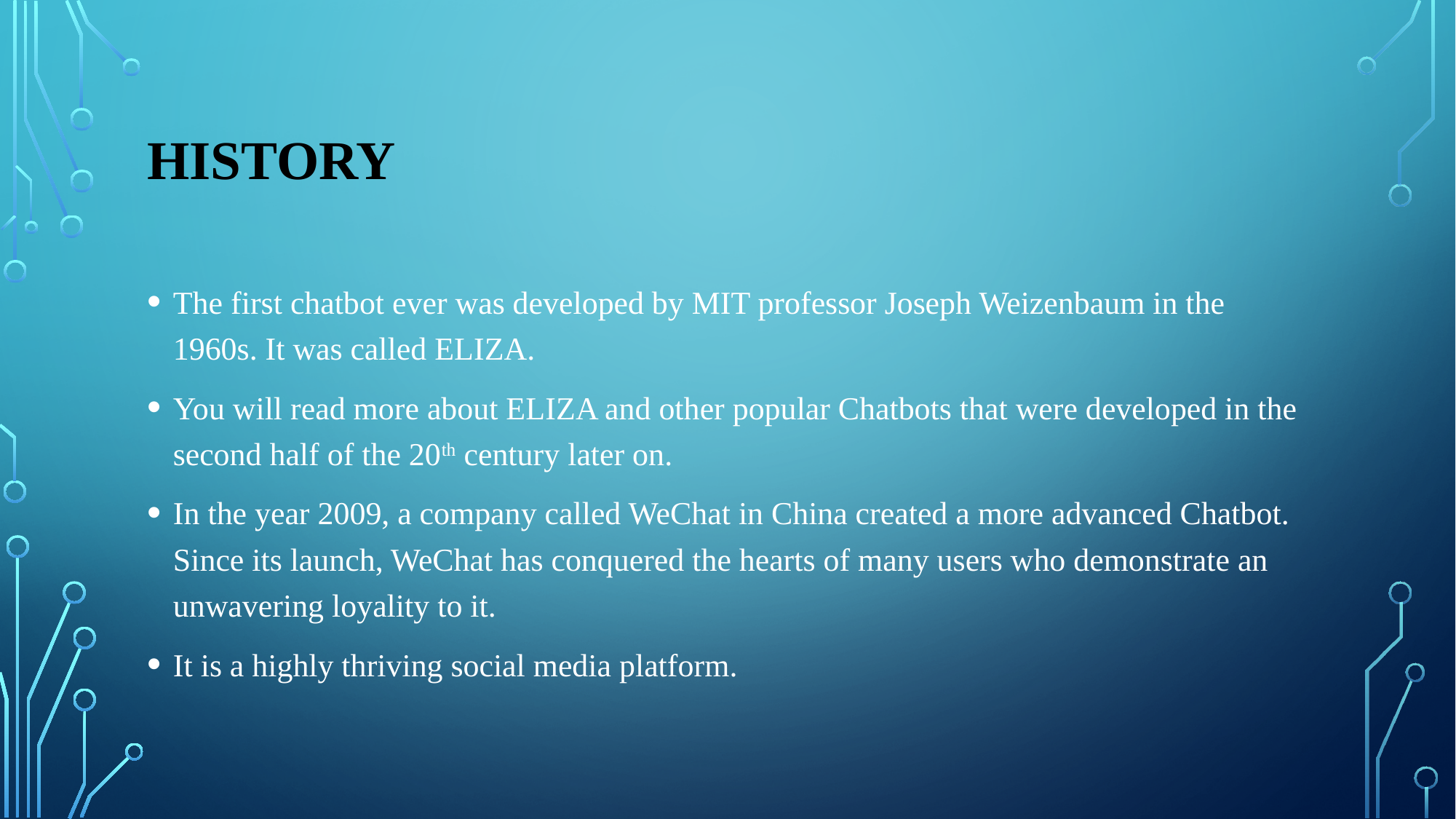

# History
The first chatbot ever was developed by MIT professor Joseph Weizenbaum in the 1960s. It was called ELIZA.
You will read more about ELIZA and other popular Chatbots that were developed in the second half of the 20th century later on.
In the year 2009, a company called WeChat in China created a more advanced Chatbot.  Since its launch, WeChat has conquered the hearts of many users who demonstrate an unwavering loyality to it.
It is a highly thriving social media platform.